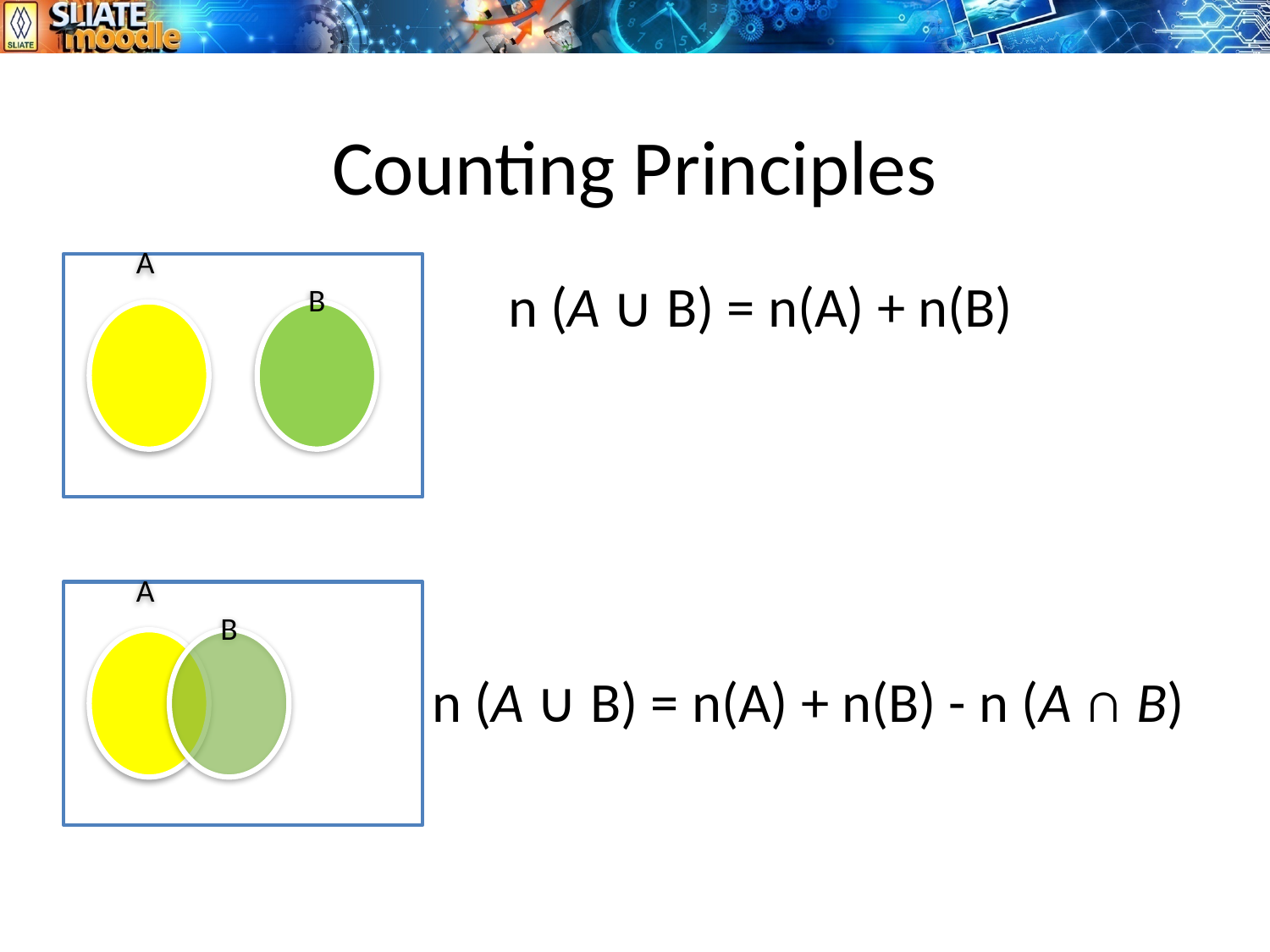

# Counting Principles

                                  n (A ∪ B) = n(A) + n(B)

		        n (A ∪ B) = n(A) + n(B) - n (A ∩ B)

A

B

A

B